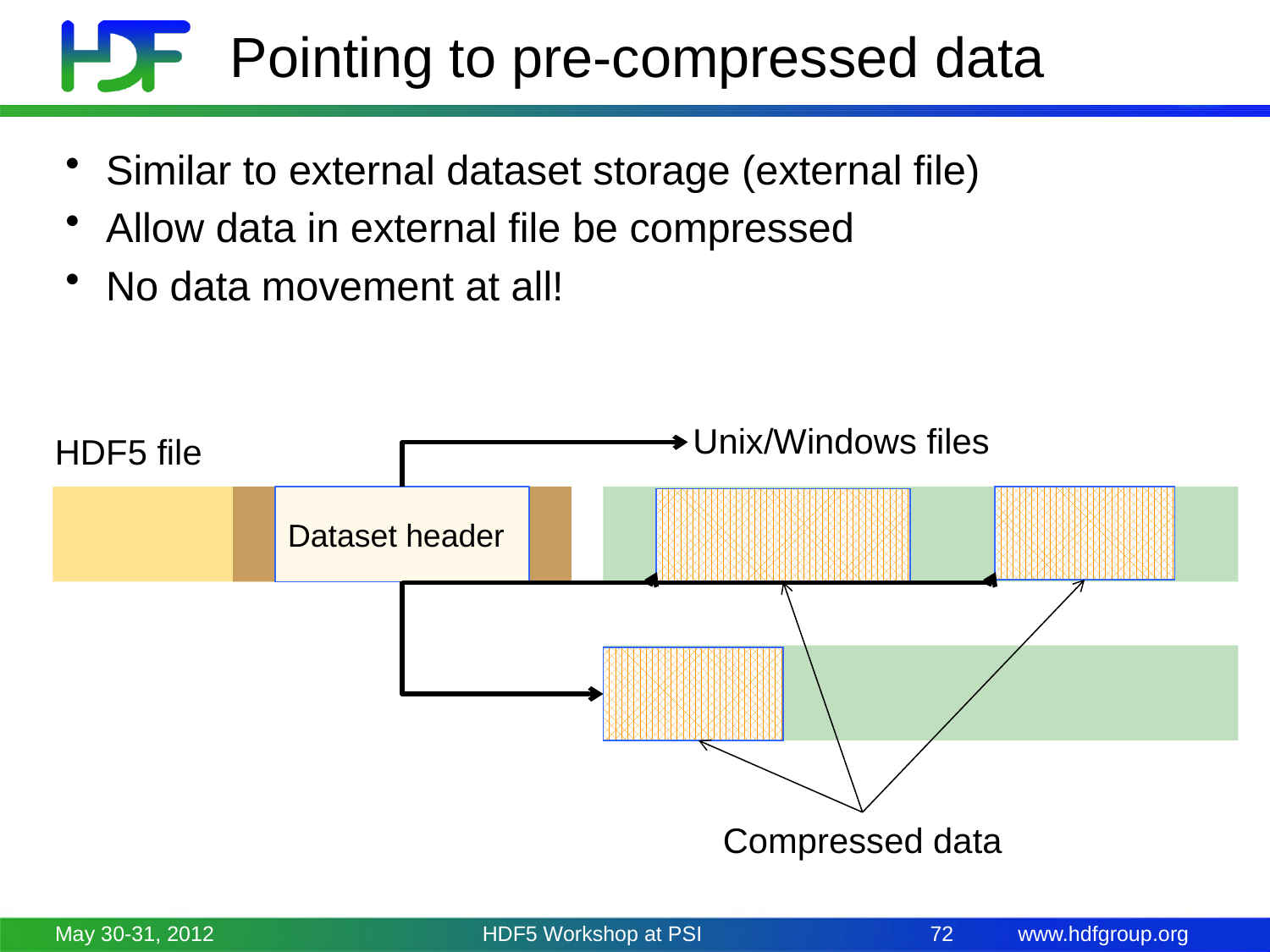

# Pointing to pre-compressed data
Similar to external dataset storage (external file)
Allow data in external file be compressed
No data movement at all!

Unix/Windows files
HDF5 file

Dataset header

Compressed data
May 30-31, 2012
HDF5 Workshop at PSI
72